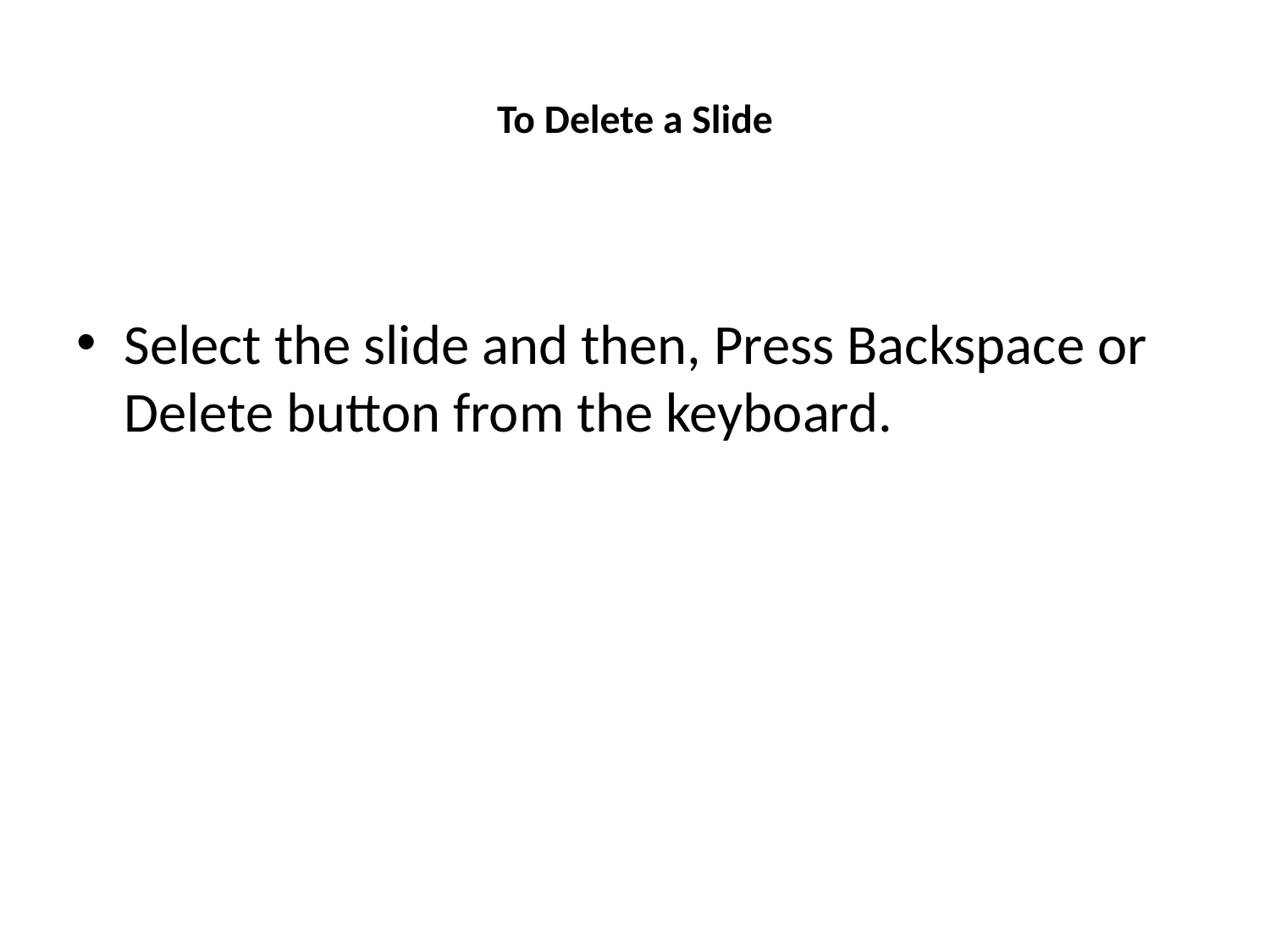

# To Delete a Slide

Select the slide and then, Press Backspace or Delete button from the keyboard.